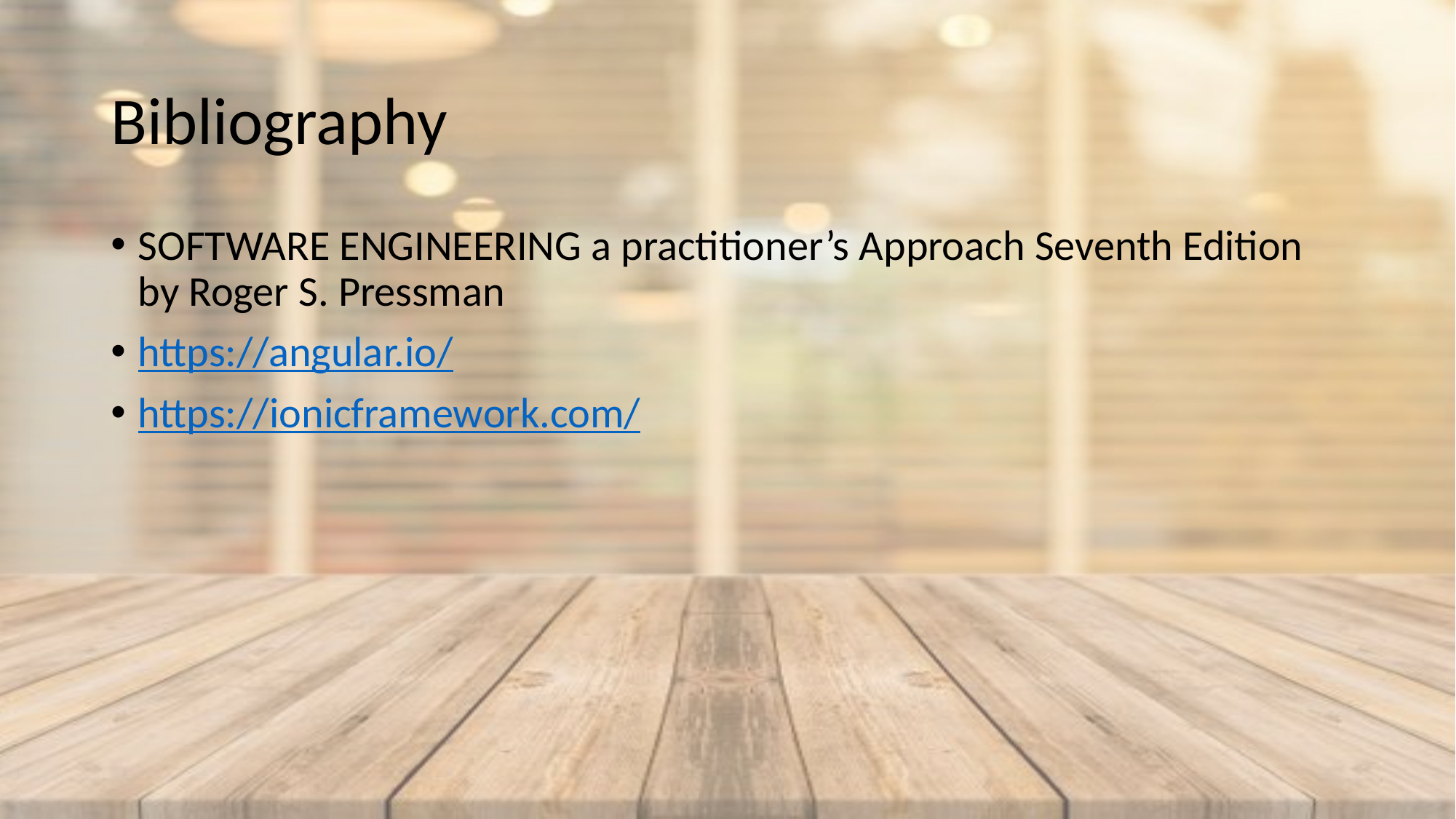

# Bibliography
SOFTWARE ENGINEERING a practitioner’s Approach Seventh Edition by Roger S. Pressman
https://angular.io/
https://ionicframework.com/